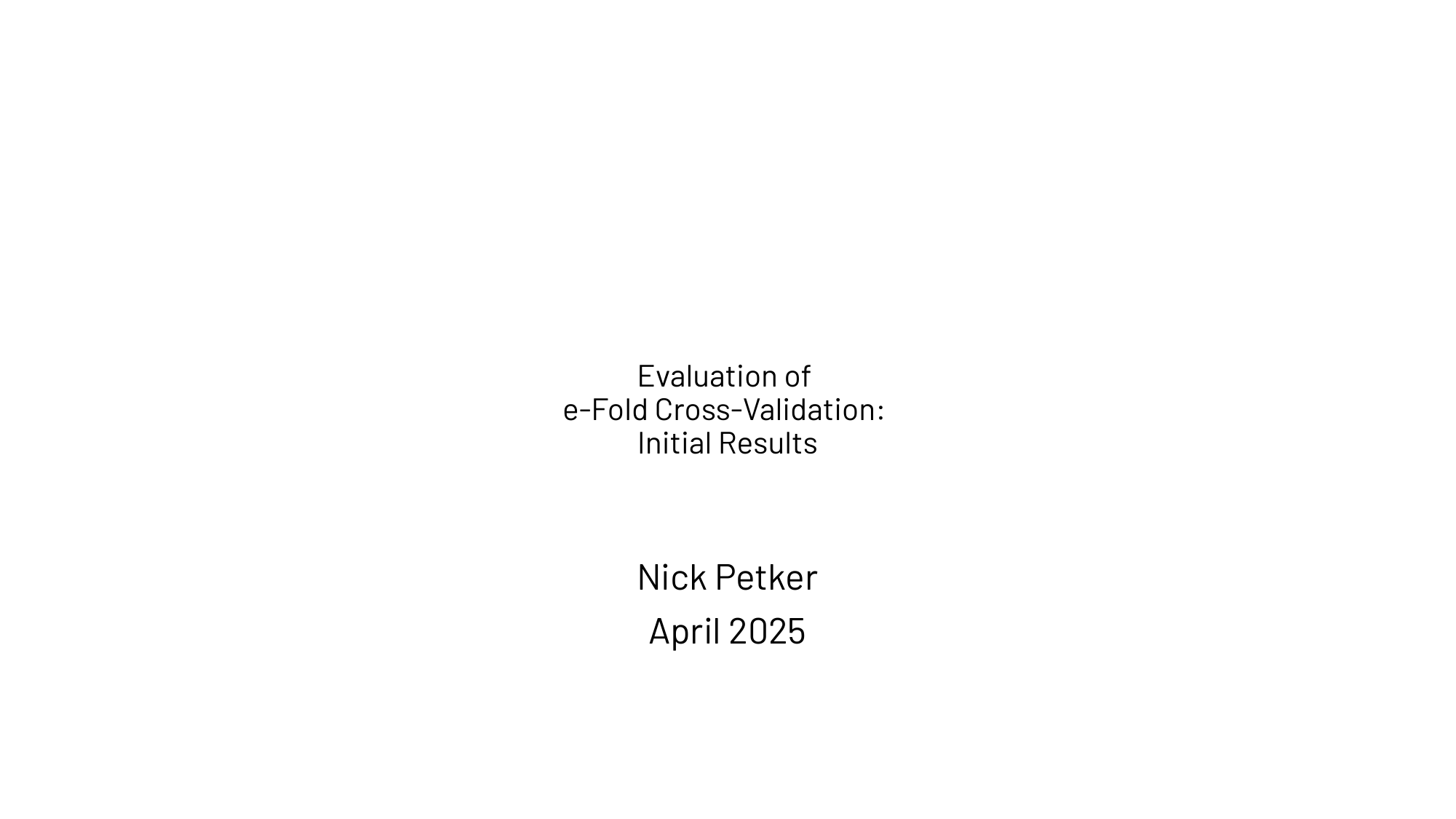

# Evaluation of e-Fold Cross-Validation: Initial Results
Nick Petker
April 2025